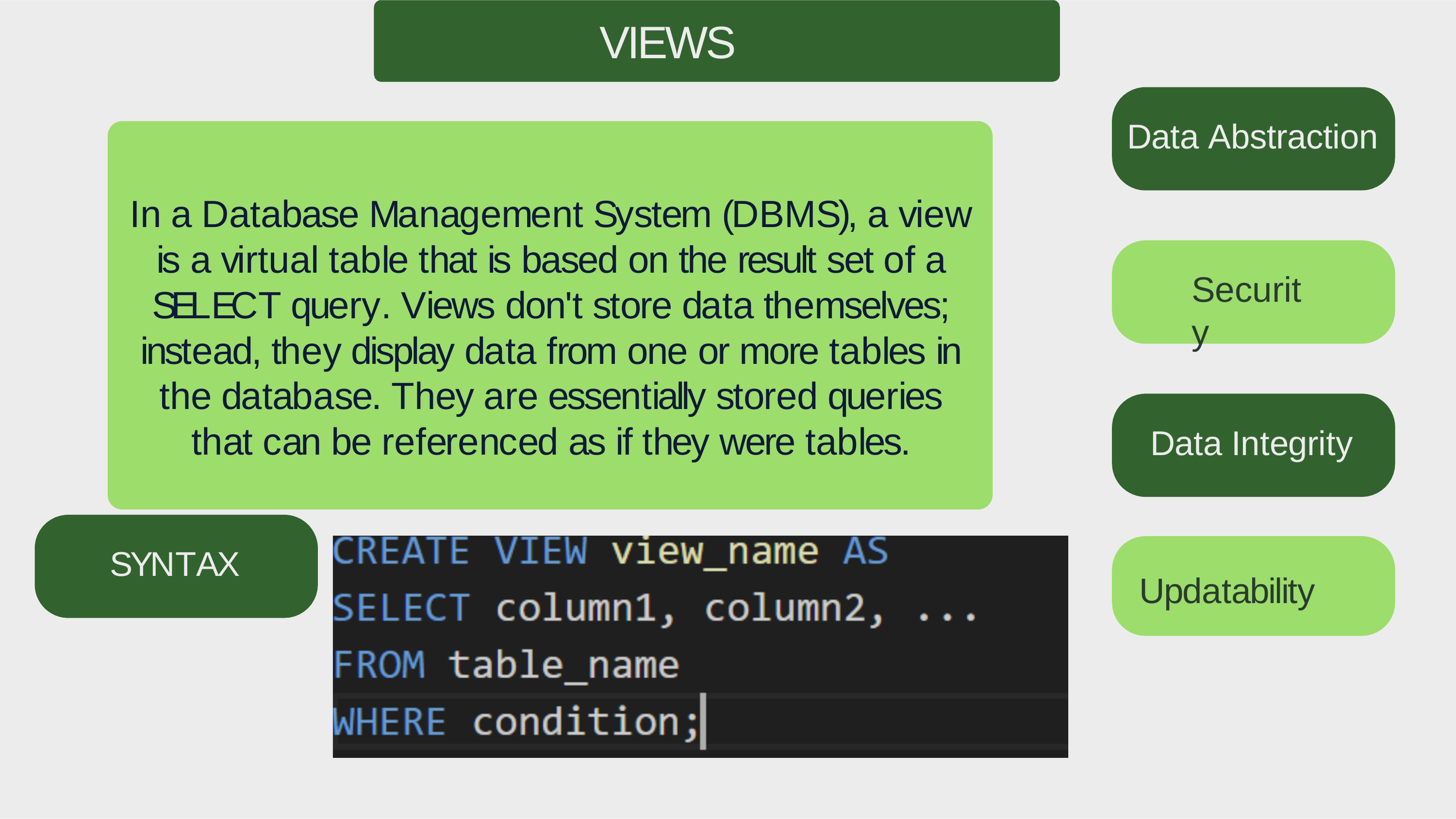

# VIEWS

Data Abstraction

In a Database Management System (DBMS), a view is a virtual table that is based on the result set of a SELECT query. Views don't store data themselves; instead, they display data from one or more tables in the database. They are essentially stored queries that can be referenced as if they were tables.

Security

Data Integrity

SYNTAX
Updatability